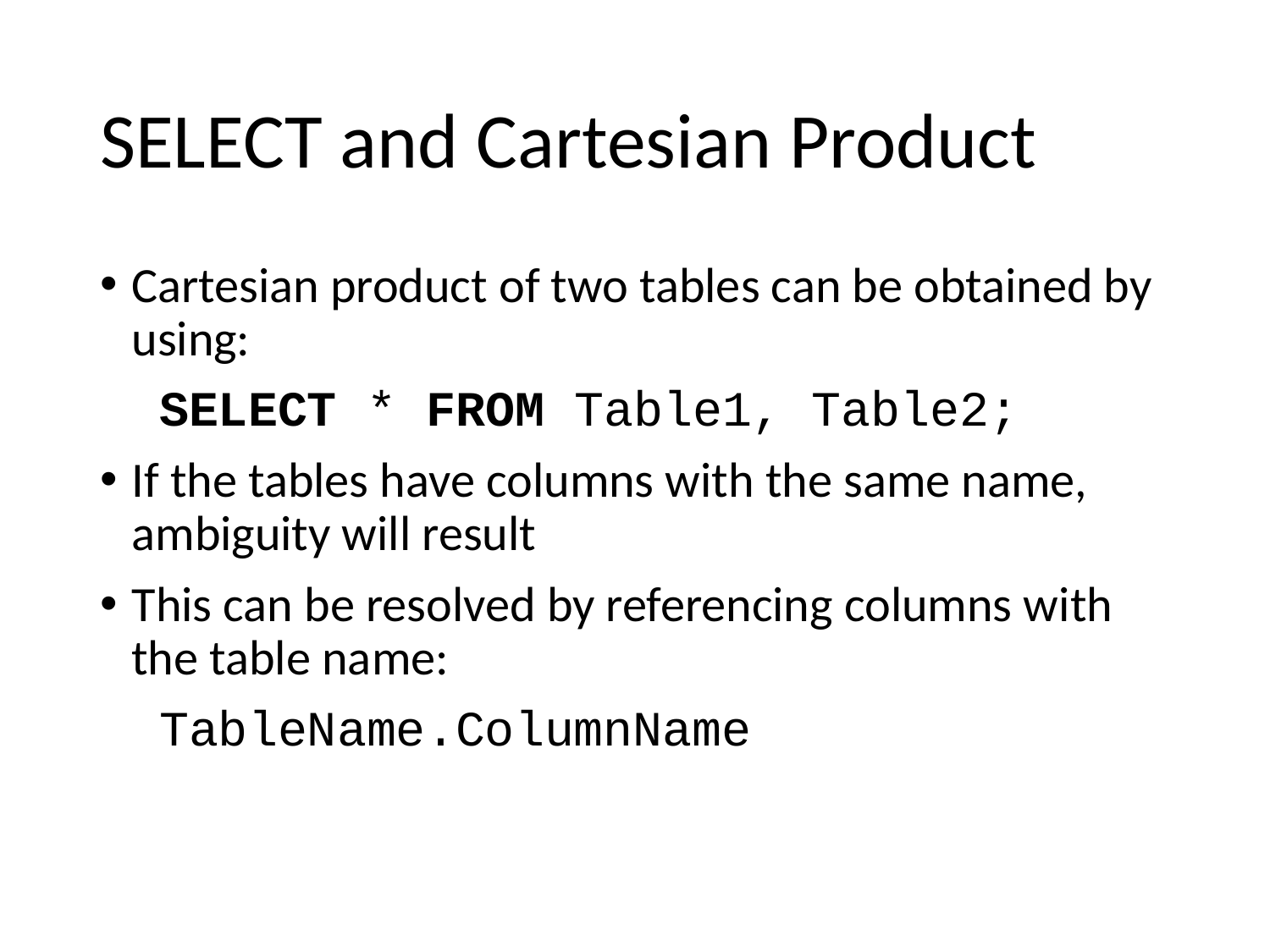

# SELECT and Cartesian Product
Cartesian product of two tables can be obtained by using:
  SELECT * FROM Table1, Table2;
If the tables have columns with the same name, ambiguity will result
This can be resolved by referencing columns with the table name:
  TableName.ColumnName